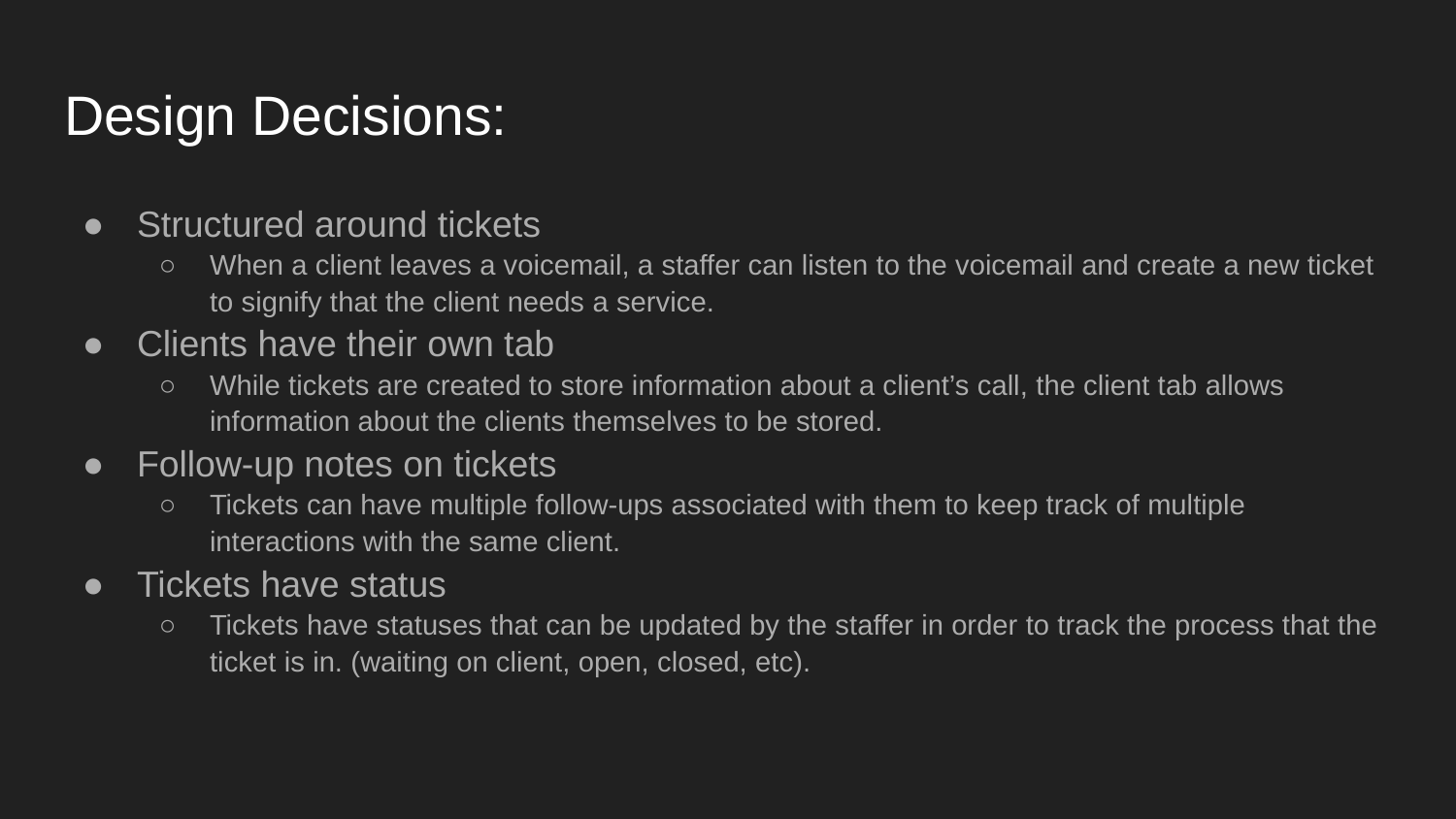

# Design Decisions:
Structured around tickets
When a client leaves a voicemail, a staffer can listen to the voicemail and create a new ticket to signify that the client needs a service.
Clients have their own tab
While tickets are created to store information about a client’s call, the client tab allows information about the clients themselves to be stored.
Follow-up notes on tickets
Tickets can have multiple follow-ups associated with them to keep track of multiple interactions with the same client.
Tickets have status
Tickets have statuses that can be updated by the staffer in order to track the process that the ticket is in. (waiting on client, open, closed, etc).